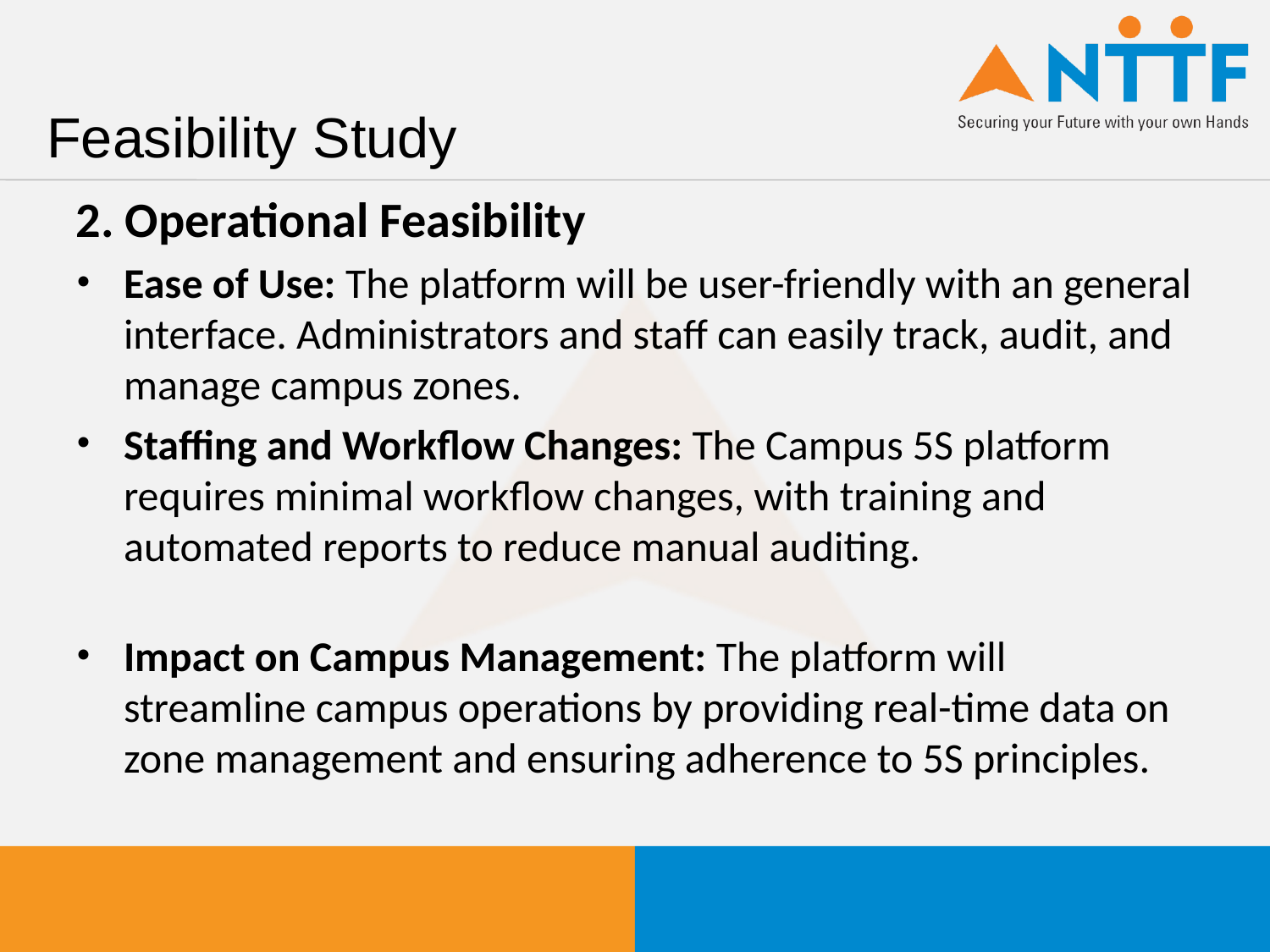

# Feasibility Study
2. Operational Feasibility
Ease of Use: The platform will be user-friendly with an general interface. Administrators and staff can easily track, audit, and manage campus zones.
Staffing and Workflow Changes: The Campus 5S platform requires minimal workflow changes, with training and automated reports to reduce manual auditing.

Impact on Campus Management: The platform will streamline campus operations by providing real-time data on zone management and ensuring adherence to 5S principles.